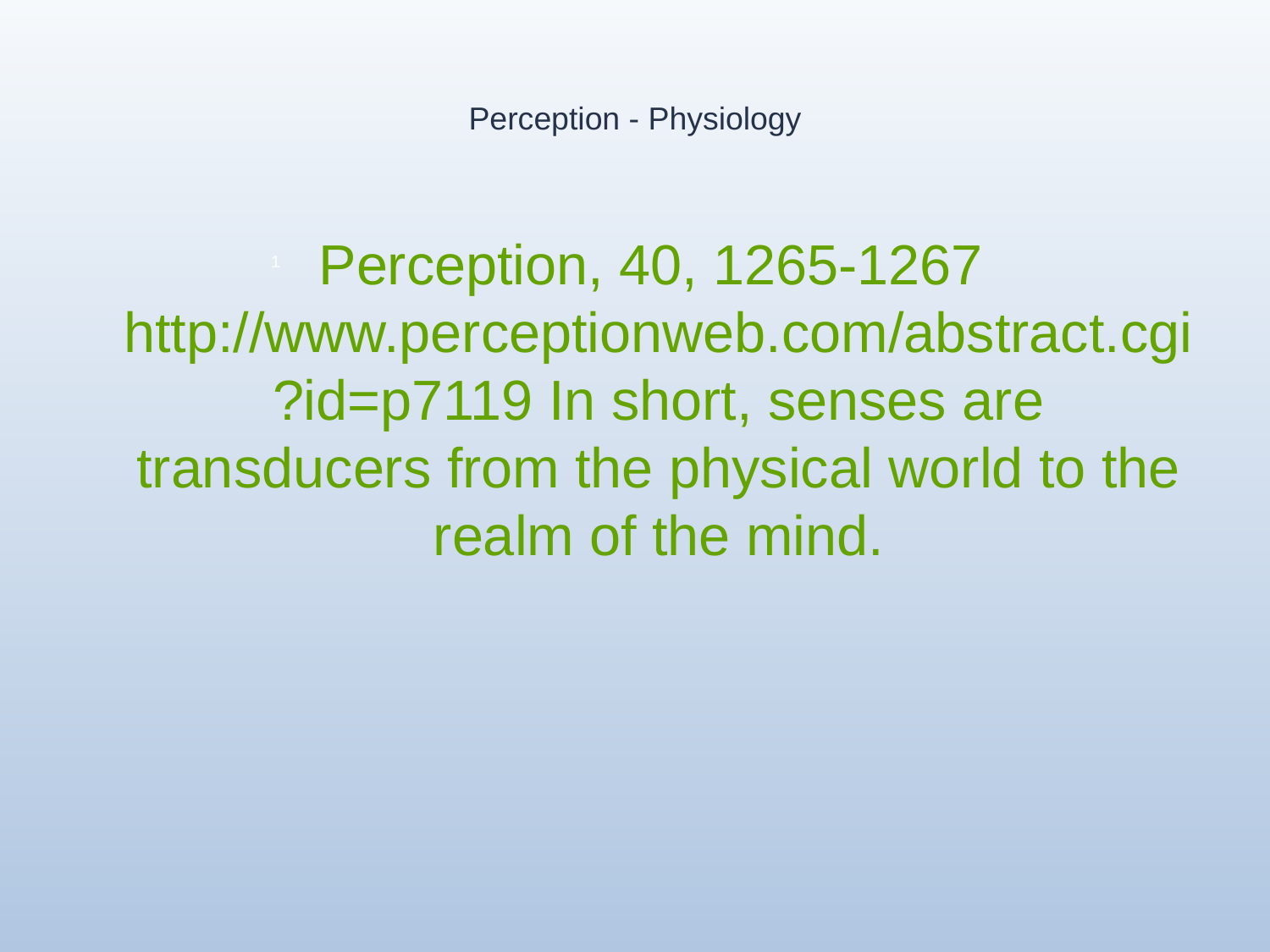

# Perception - Physiology
Perception, 40, 1265-1267  http://www.perceptionweb.com/abstract.cgi?id=p7119 In short, senses are transducers from the physical world to the realm of the mind.